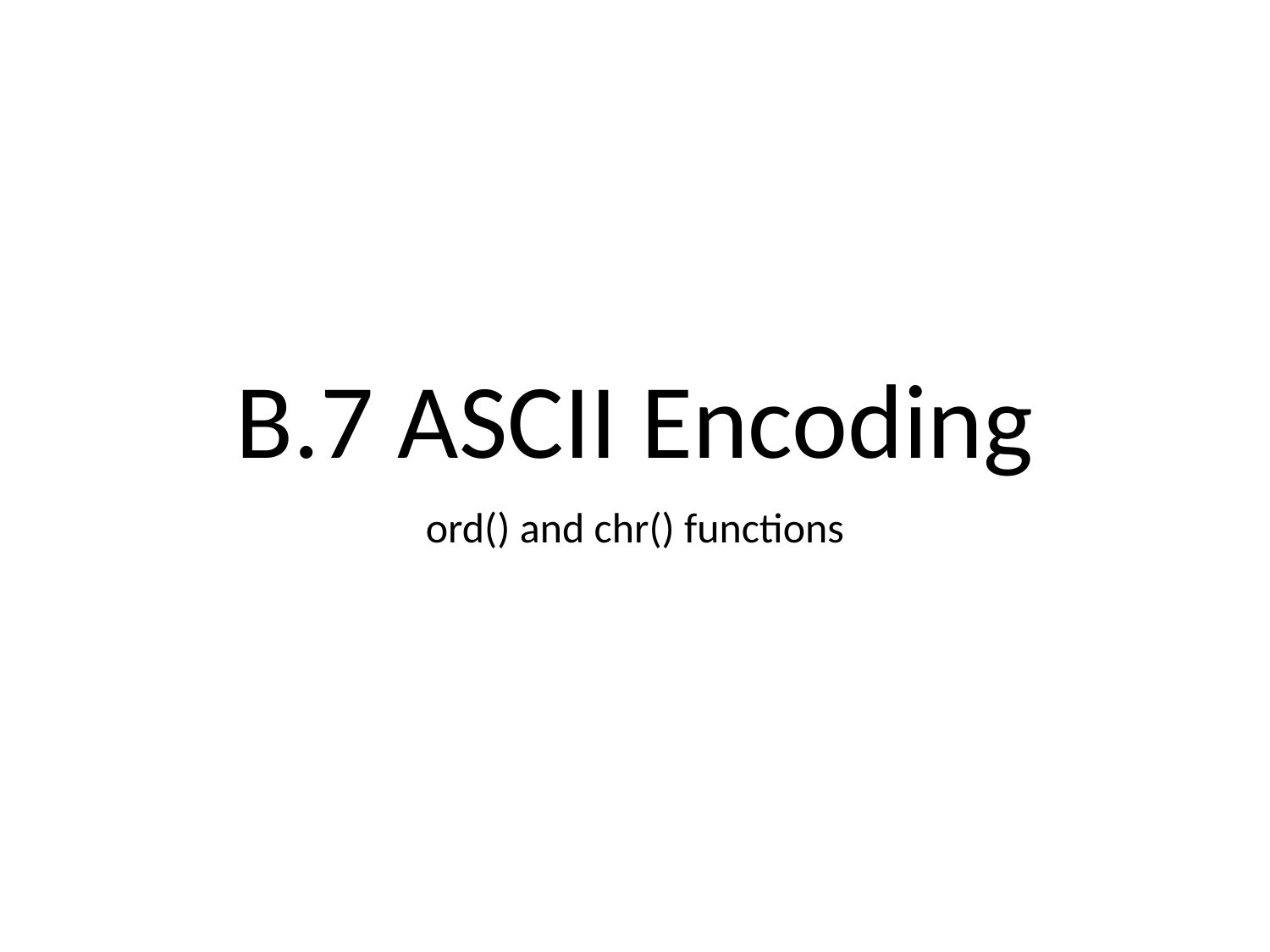

# B.7 ASCII Encoding
ord() and chr() functions